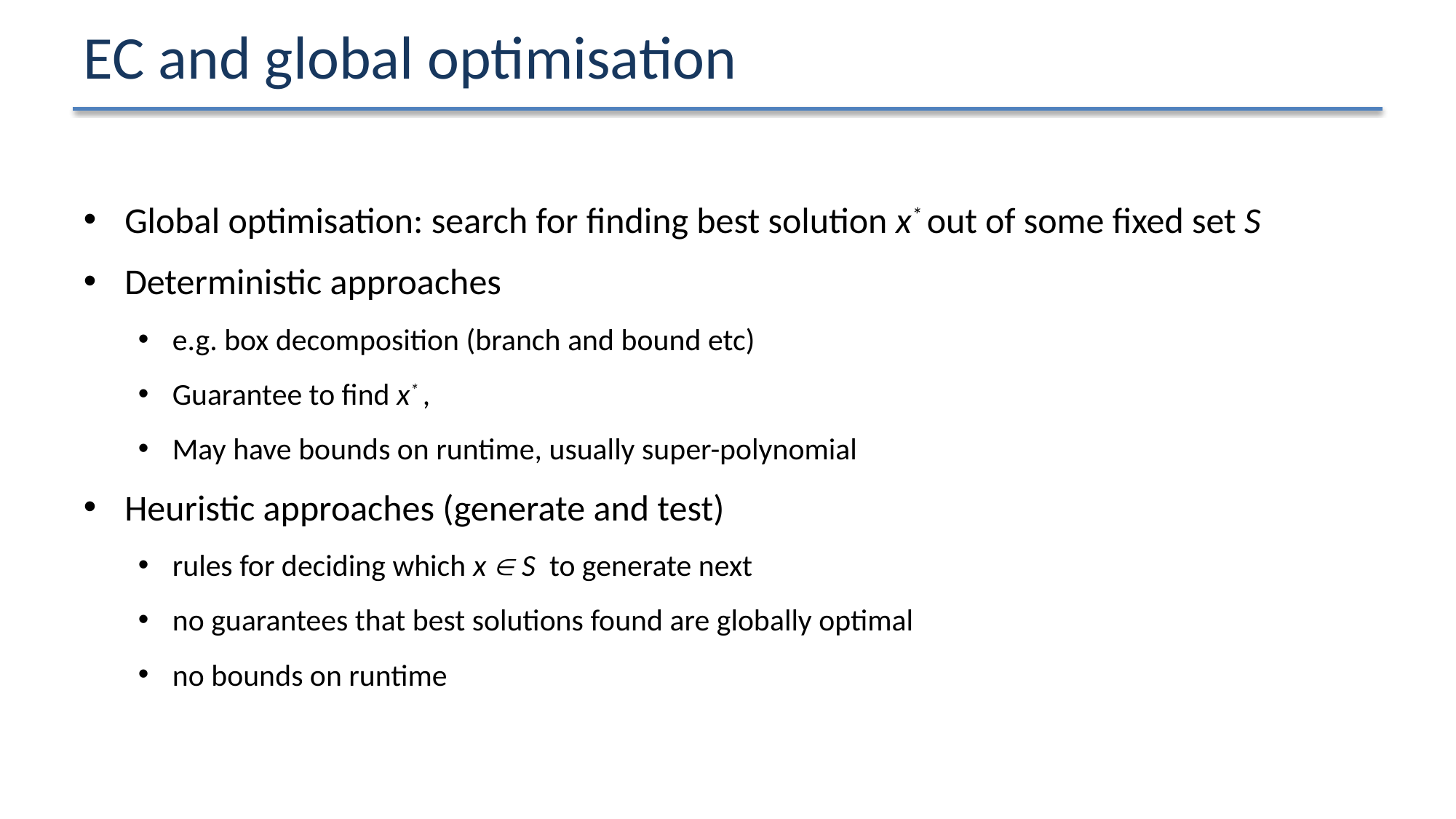

# EC and global optimisation
Global optimisation: search for finding best solution x* out of some fixed set S
Deterministic approaches
e.g. box decomposition (branch and bound etc)
Guarantee to find x* ,
May have bounds on runtime, usually super-polynomial
Heuristic approaches (generate and test)
rules for deciding which x ∈ S  to generate next
no guarantees that best solutions found are globally optimal
no bounds on runtime